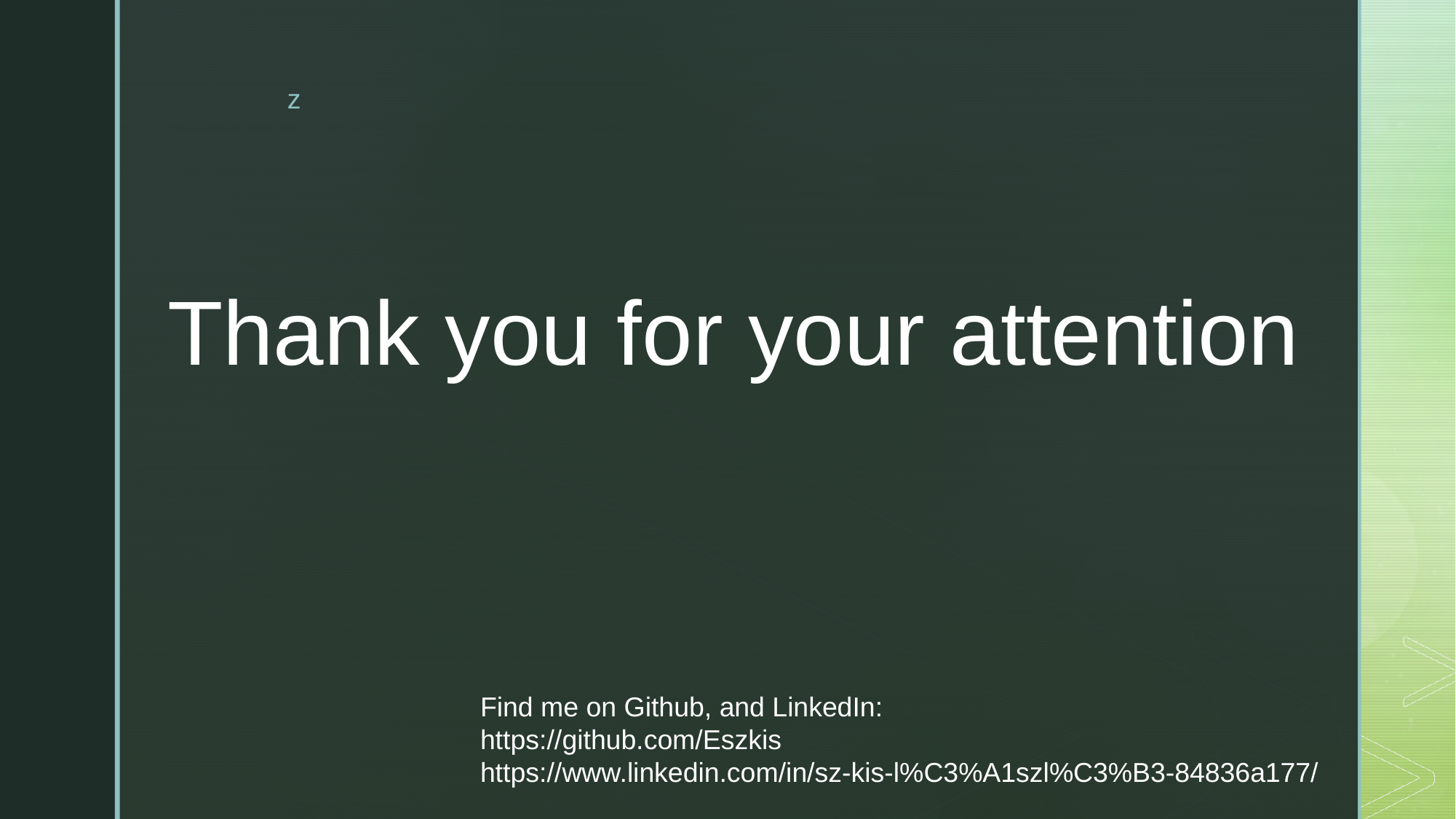

Thank you for your attention
Find me on Github, and LinkedIn:
https://github.com/Eszkis
https://www.linkedin.com/in/sz-kis-l%C3%A1szl%C3%B3-84836a177/